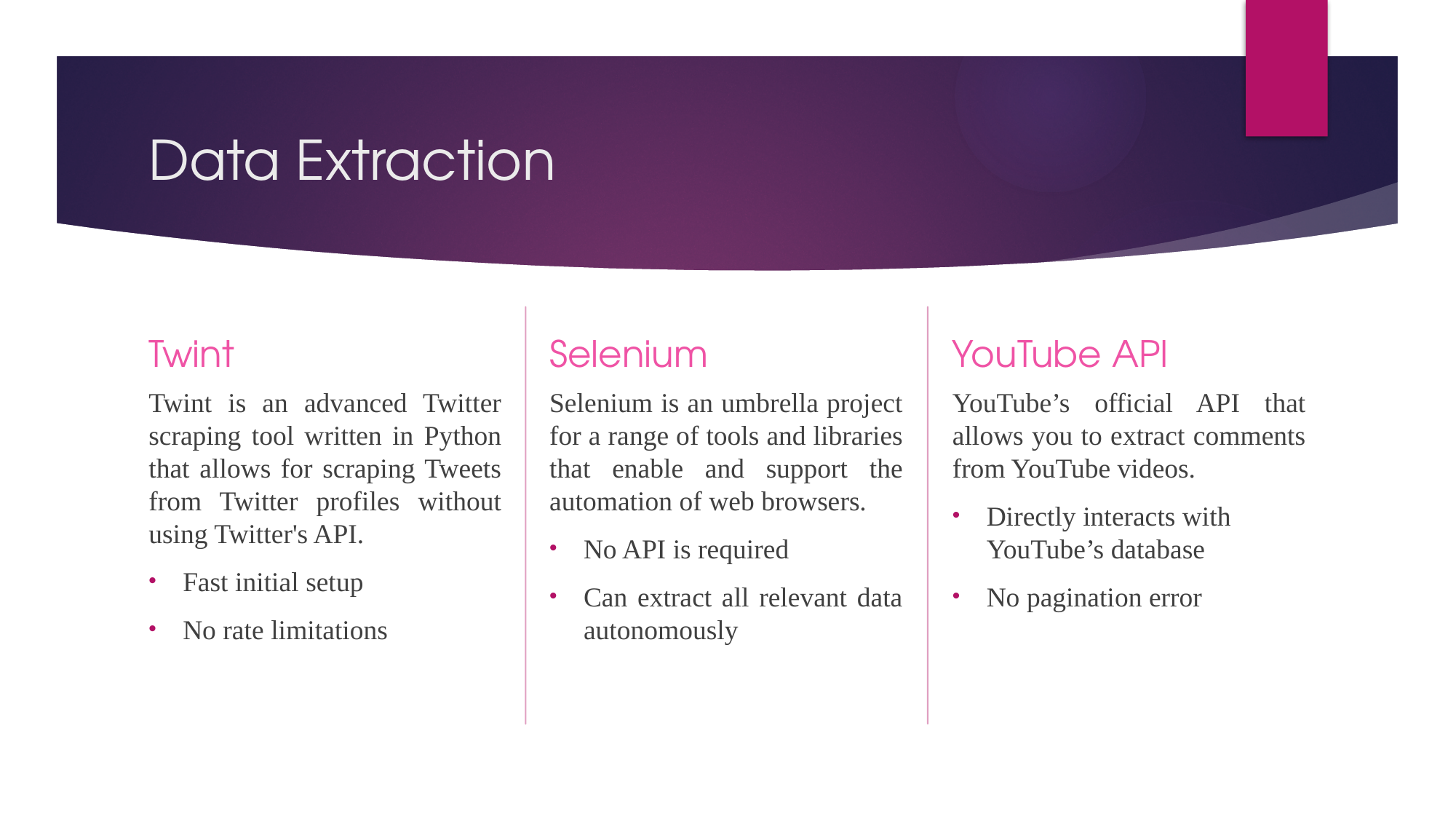

# Data Extraction
Selenium
YouTube API
Twint
YouTube’s official API that allows you to extract comments from YouTube videos.
Directly interacts with YouTube’s database
No pagination error

Selenium is an umbrella project for a range of tools and libraries that enable and support the automation of web browsers.
No API is required
Can extract all relevant data autonomously
Twint is an advanced Twitter scraping tool written in Python that allows for scraping Tweets from Twitter profiles without using Twitter's API.
Fast initial setup
No rate limitations